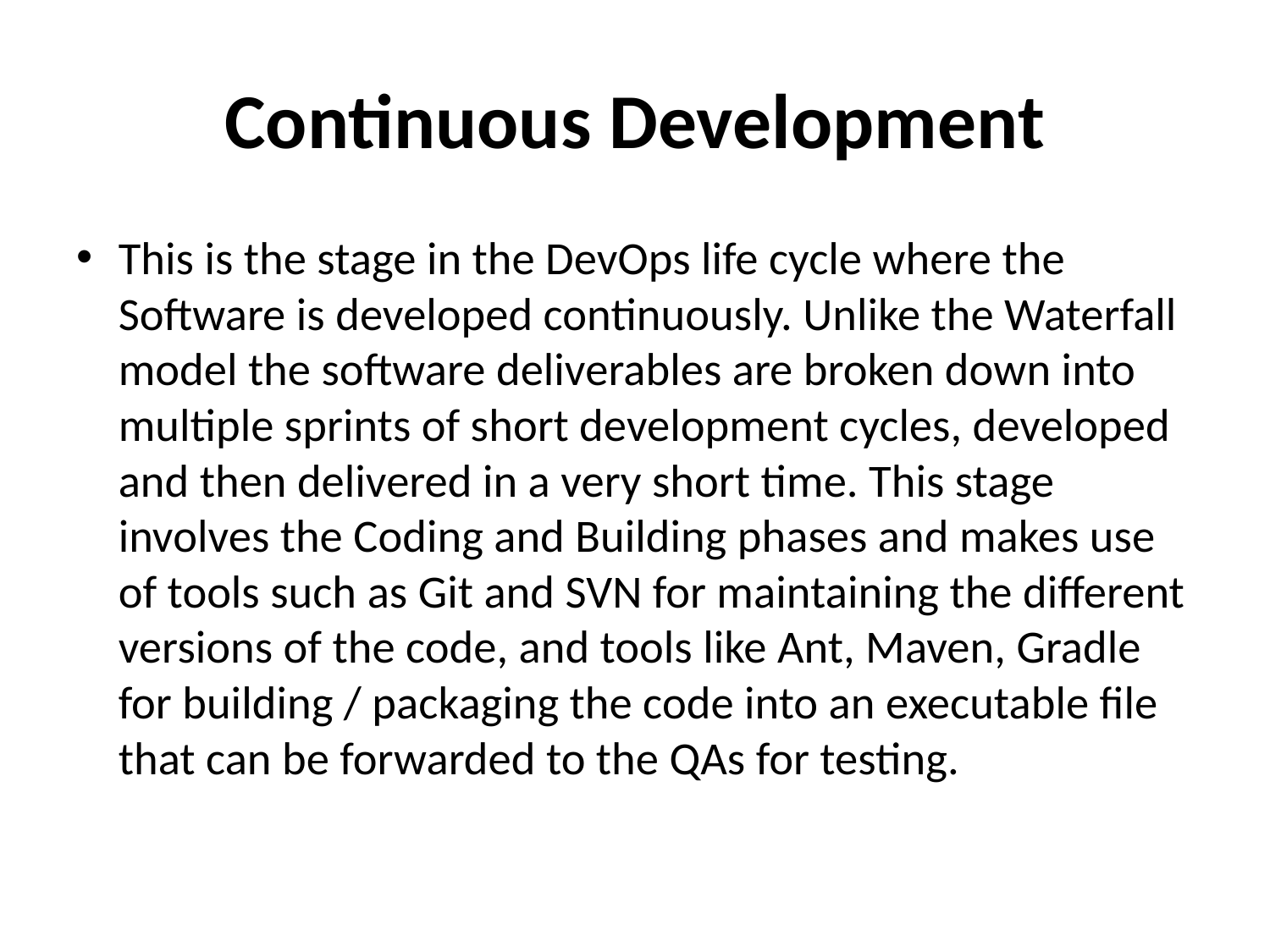

# Continuous Development
This is the stage in the DevOps life cycle where the Software is developed continuously. Unlike the Waterfall model the software deliverables are broken down into multiple sprints of short development cycles, developed and then delivered in a very short time. This stage involves the Coding and Building phases and makes use of tools such as Git and SVN for maintaining the different versions of the code, and tools like Ant, Maven, Gradle for building / packaging the code into an executable file that can be forwarded to the QAs for testing.